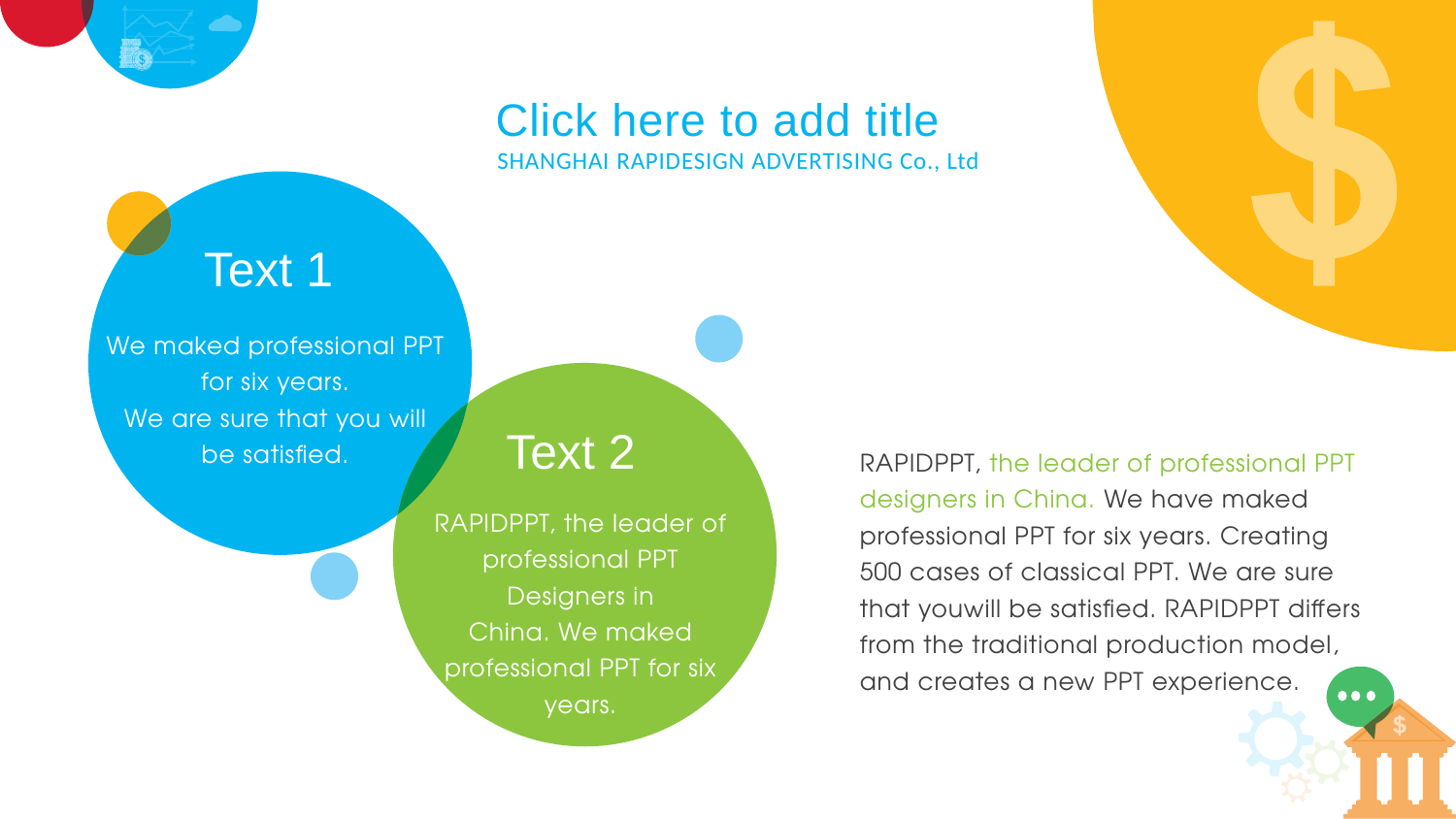

Click here to add title
SHANGHAI RAPIDESIGN ADVERTISING Co., Ltd

Text 1

We maked professional PPT
for six years.
We are sure that you will
be satisfied.

Text 2
RAPIDPPT, the leader of
professional PPT
Designers in
China. We maked
professional PPT for six
years.

RAPIDPPT, the leader of professional PPT
designers in China. We have maked
professional PPT for six years. Creating
500 cases of classical PPT. We are sure
that youwill be satisfied. RAPIDPPT differs
from the traditional production model,
and creates a new PPT experience.